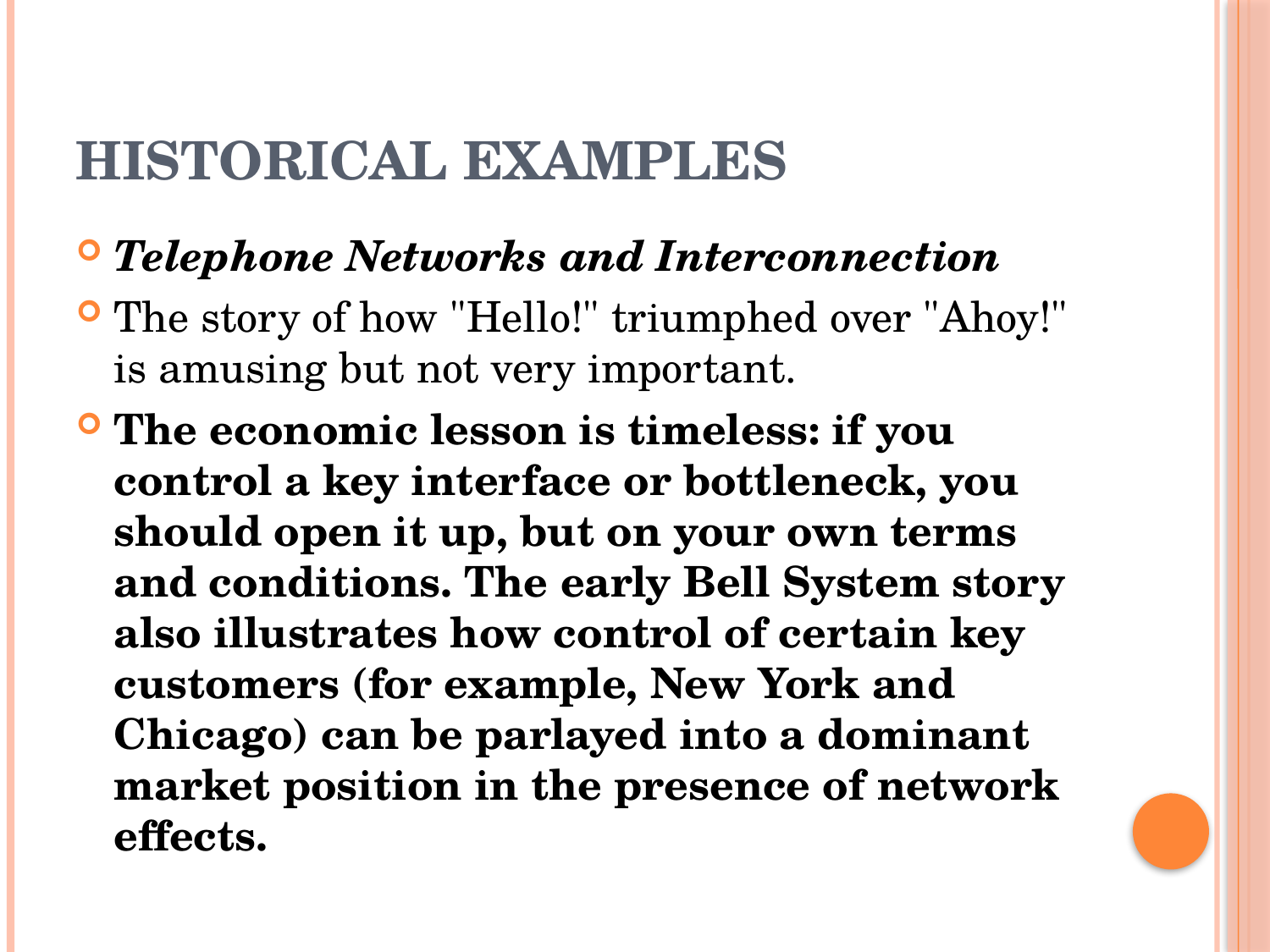

# HISTORICAL EXAMPLES
Telephone Networks and Interconnection
The story of how "Hello!" triumphed over "Ahoy!" is amusing but not very important.
The economic lesson is timeless: if you control a key interface or bottleneck, you should open it up, but on your own terms and conditions. The early Bell System story also illustrates how control of certain key customers (for example, New York and Chicago) can be parlayed into a dominant market position in the presence of network effects.